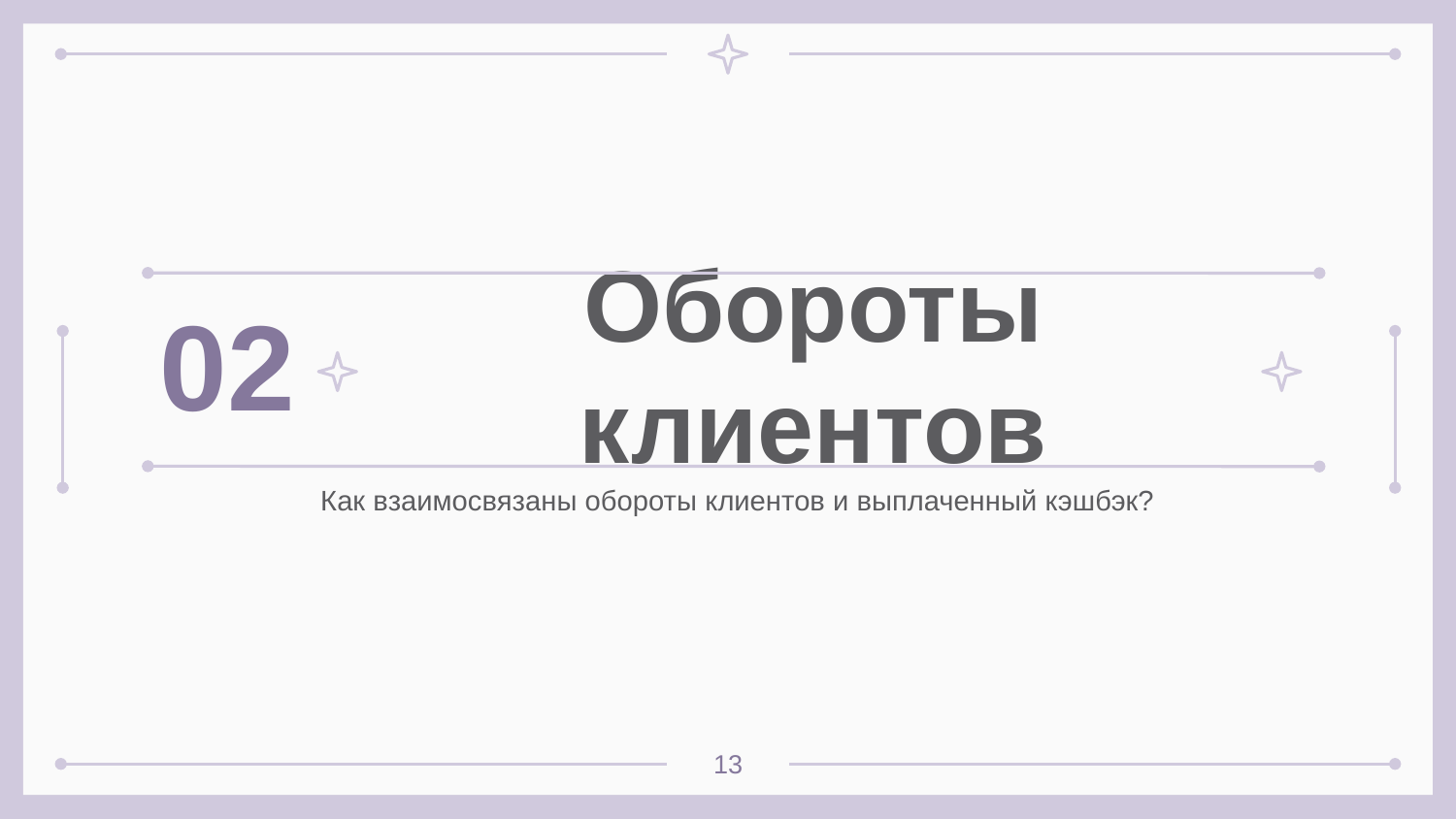

02
# Обороты клиентов

 Как взаимосвязаны обороты клиентов и выплаченный кэшбэк?
13